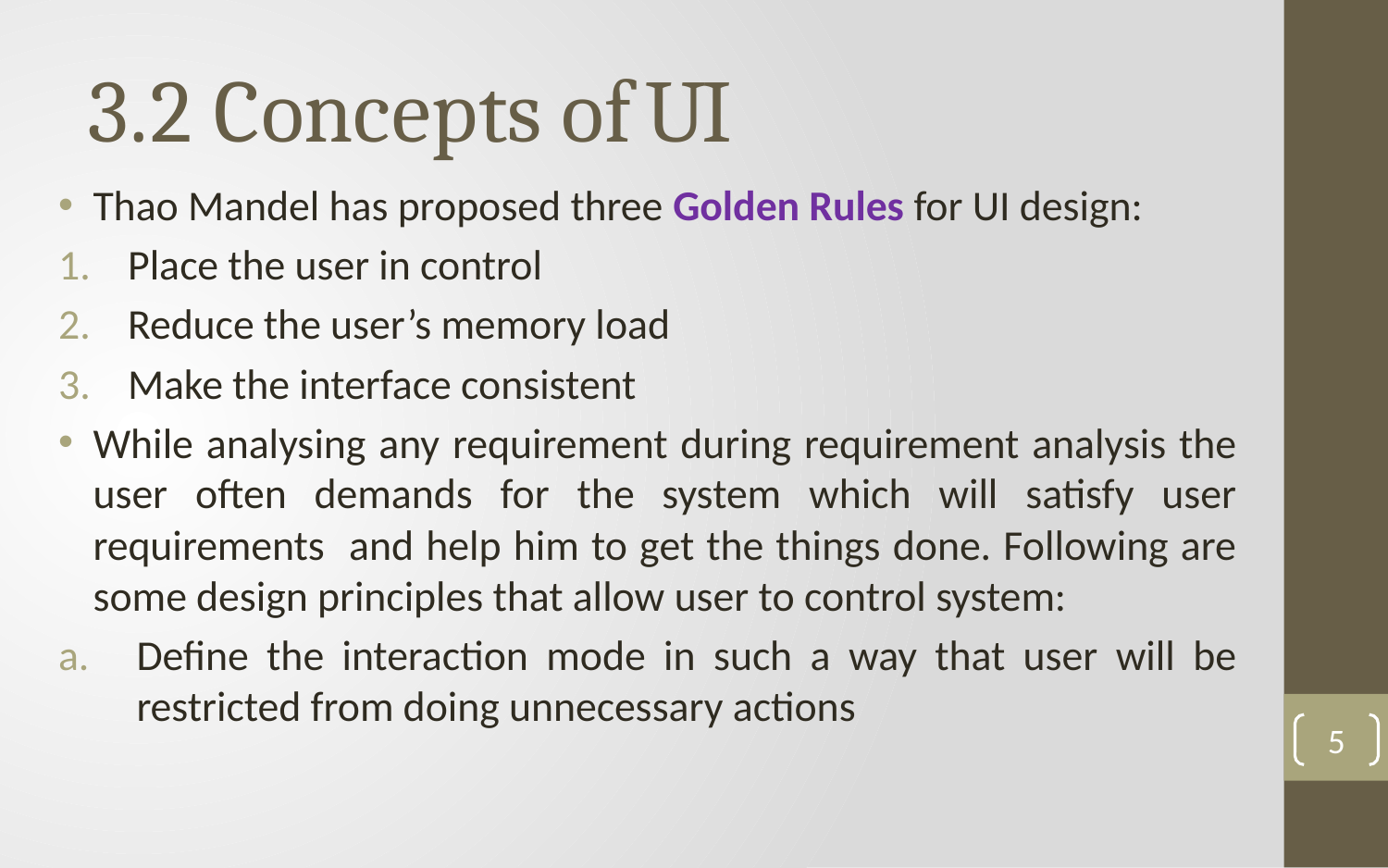

# 3.2 Concepts of UI
Thao Mandel has proposed three Golden Rules for UI design:
Place the user in control
Reduce the user’s memory load
Make the interface consistent
While analysing any requirement during requirement analysis the user often demands for the system which will satisfy user requirements  and help him to get the things done. Following are some design principles that allow user to control system:
Define the interaction mode in such a way that user will be restricted from doing unnecessary actions

5